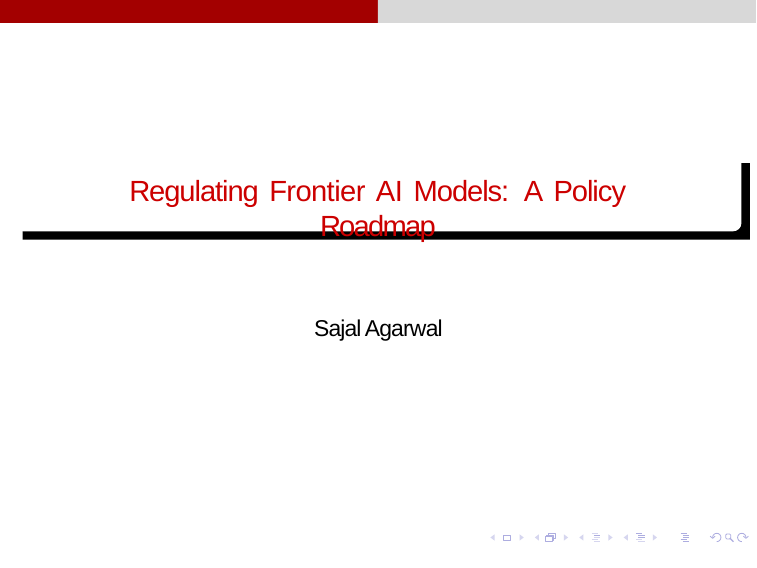

Regulating Frontier AI Models:  A Policy Roadmap
Sajal Agarwal